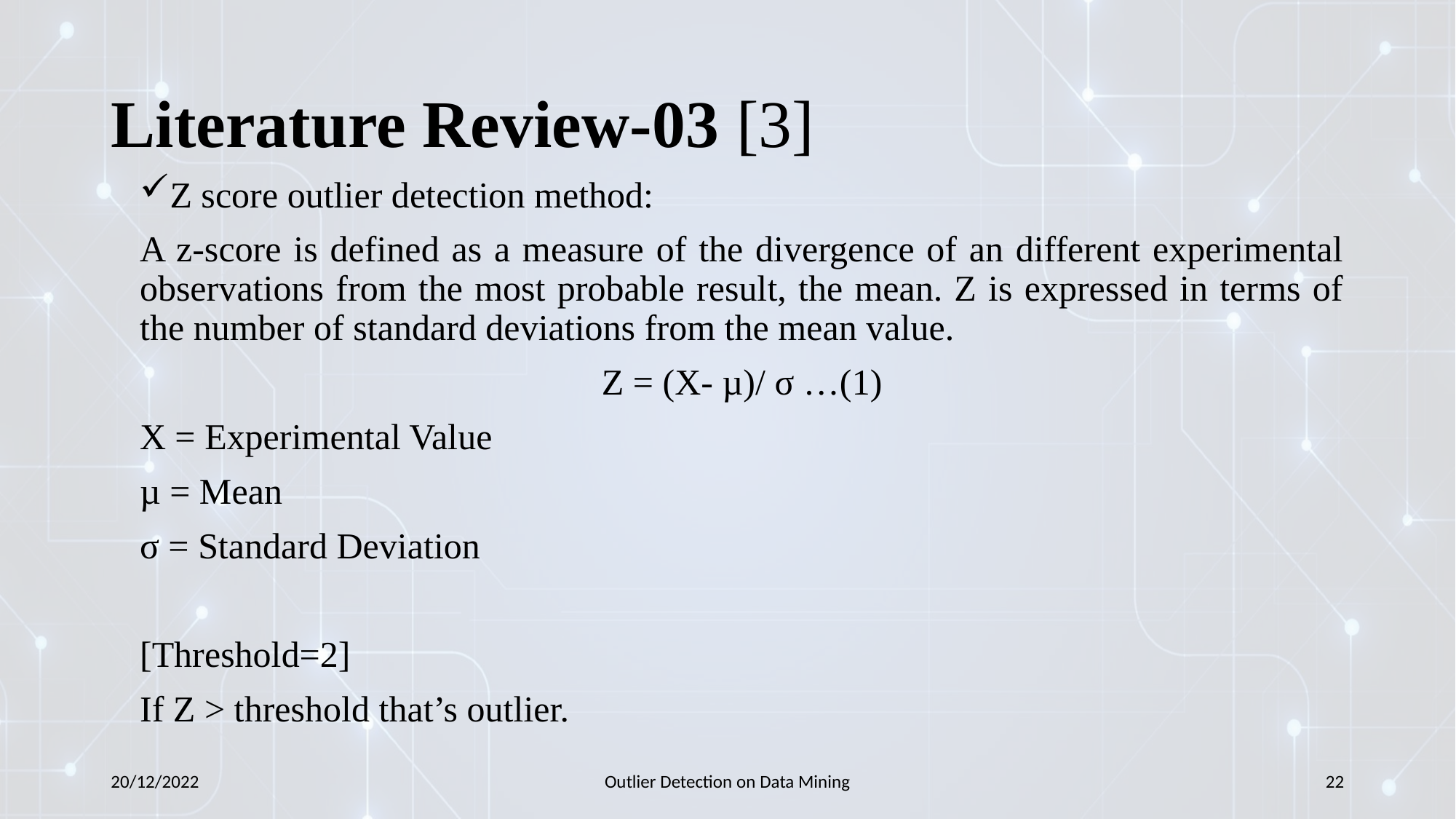

# Literature Review-03 [3]
Z score outlier detection method:
A z-score is defined as a measure of the divergence of an different experimental observations from the most probable result, the mean. Z is expressed in terms of the number of standard deviations from the mean value.
Z = (X- µ)/ σ …(1)
X = Experimental Value
µ = Mean
σ = Standard Deviation

[Threshold=2]
If Z > threshold that’s outlier.
20/12/2022
Outlier Detection on Data Mining
22